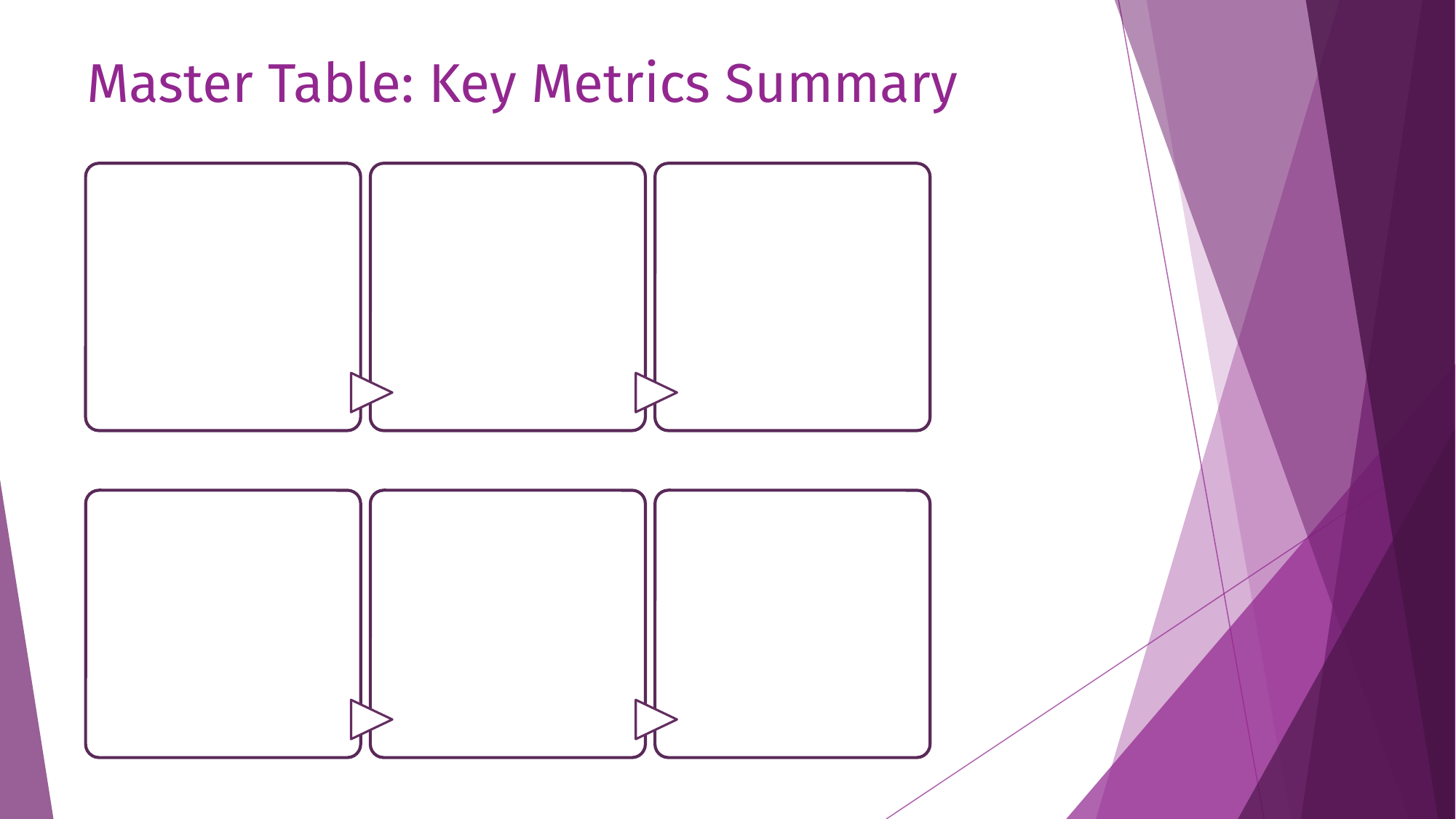

Master Table: Key Metrics Summary

148

India

Computer Science
Total No. of Countries
Most Represented Country
Most Common Major

52,393

165

25,292
Total No. of Learners
Total No. of Opportunities
Total No. of Institutions